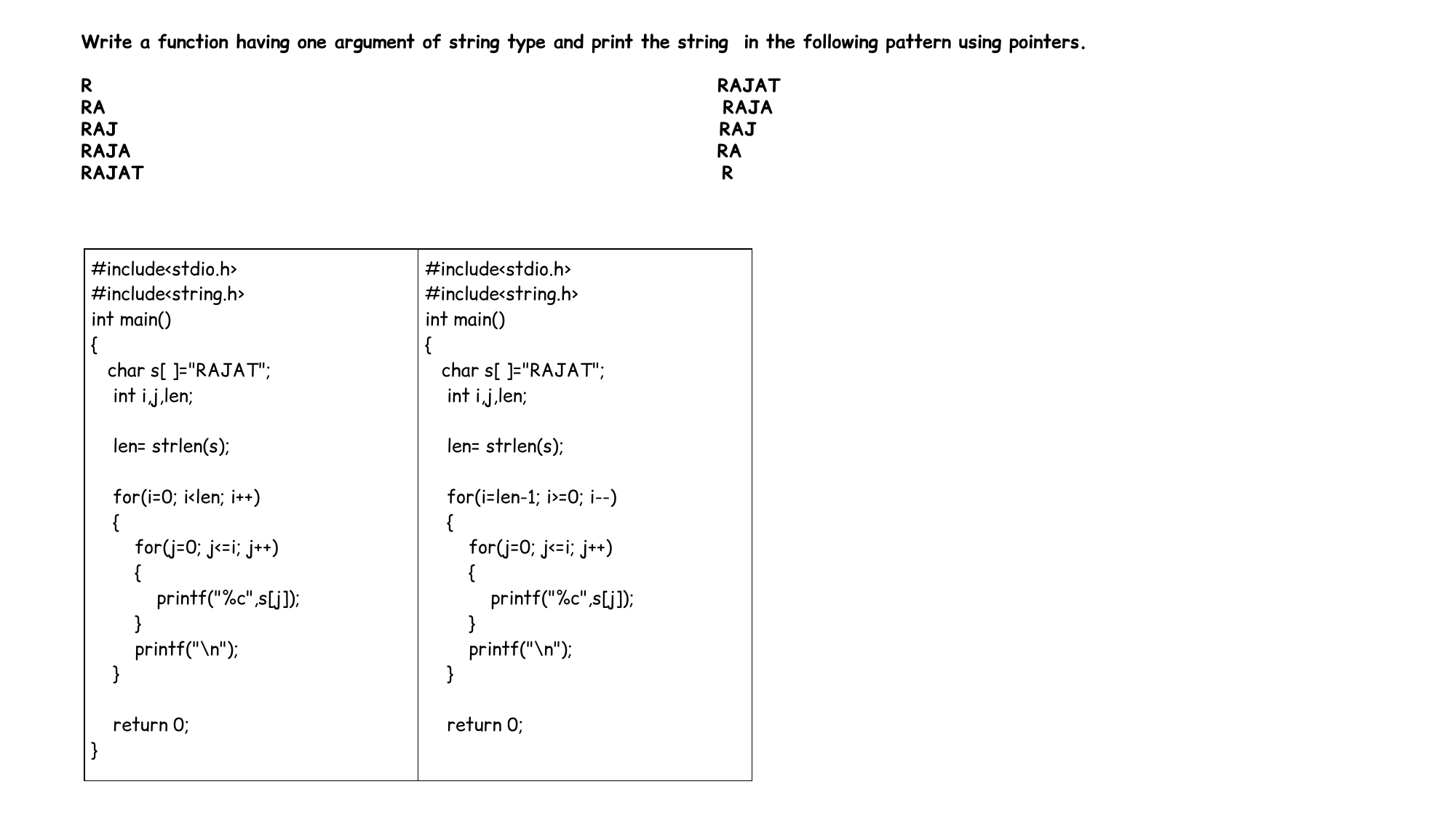

Write a function having one argument of string type and print the string  in the following pattern using pointers.

R                                                                                RAJAT
RA                                                                               RAJA
RAJ                                                                             RAJ
RAJA                                                                           RA
RAJAT                                                                          R

| #include<stdio.h> #include<string.h> int main() { char s[ ]="RAJAT"; int i,j,len; len= strlen(s); for(i=0; i<len; i++) { for(j=0; j<=i; j++) { printf("%c",s[j]); } printf("\n"); } return 0; } | #include<stdio.h> #include<string.h> int main() { char s[ ]="RAJAT"; int i,j,len; len= strlen(s); for(i=len-1; i>=0; i--) { for(j=0; j<=i; j++) { printf("%c",s[j]); } printf("\n"); } return 0; |
| --- | --- |